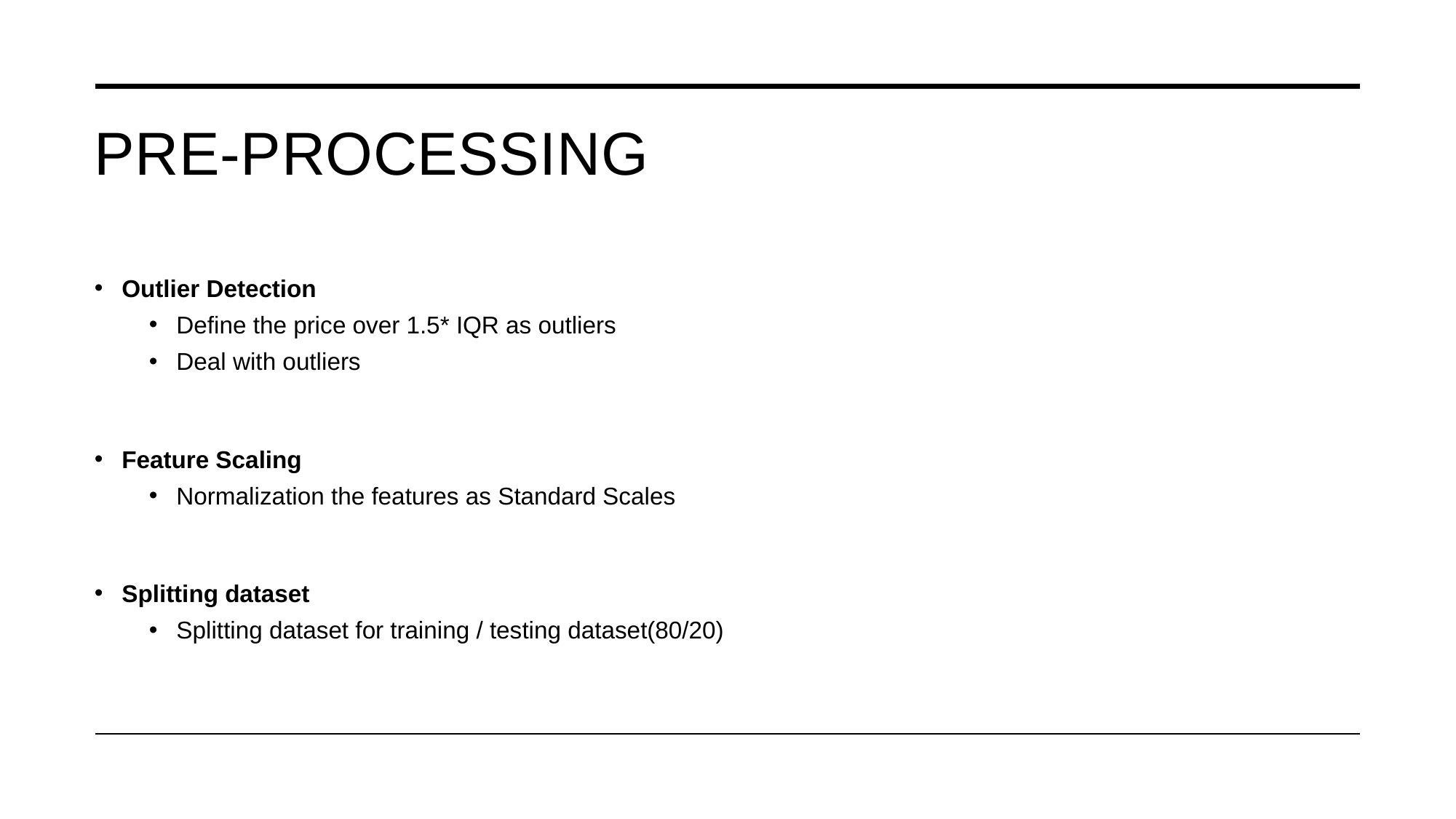

# Pre-processing
Outlier Detection
Define the price over 1.5* IQR as outliers
Deal with outliers

Feature Scaling
Normalization the features as Standard Scales

Splitting dataset
Splitting dataset for training / testing dataset(80/20)